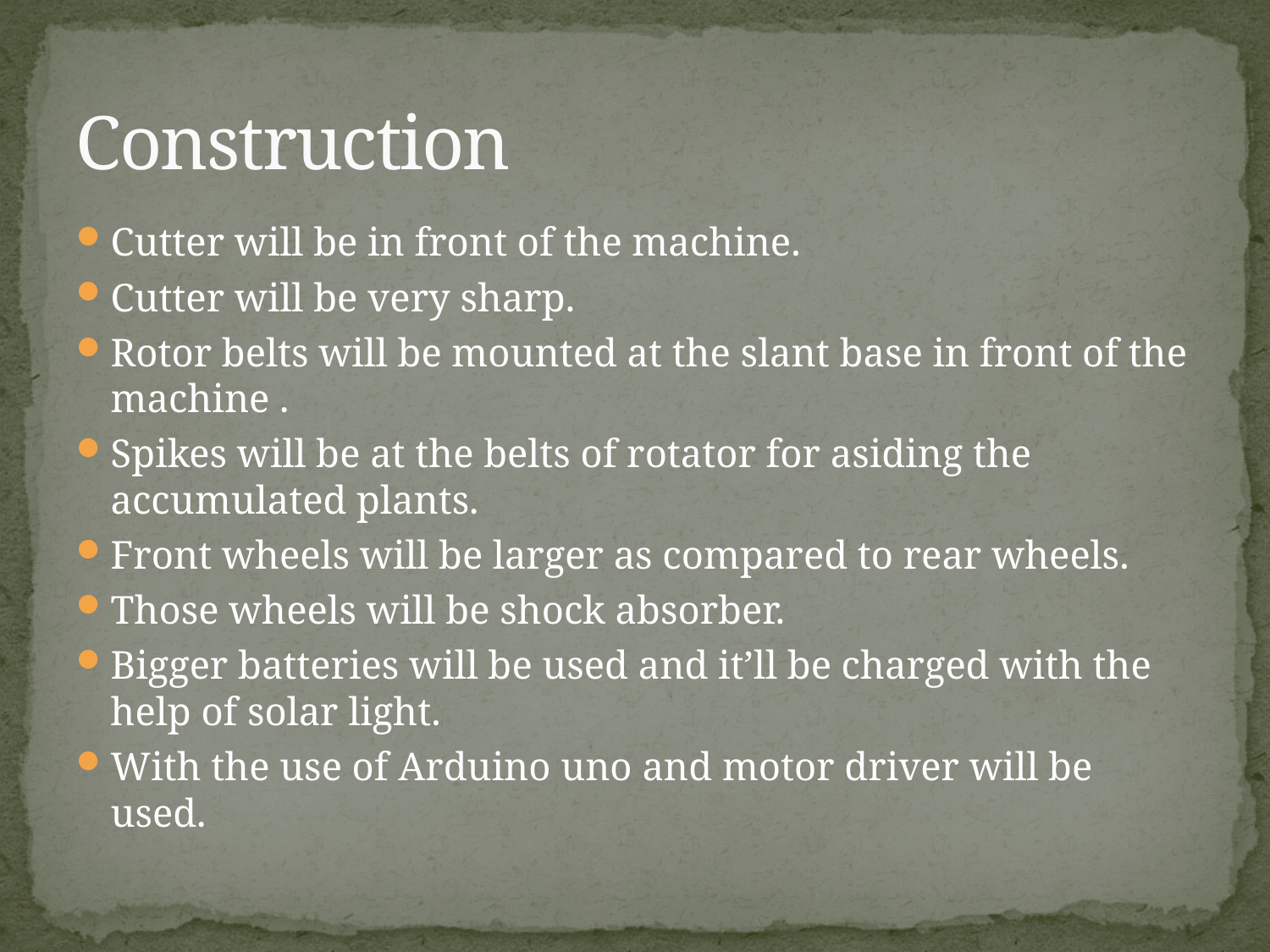

# Construction
Cutter will be in front of the machine.
Cutter will be very sharp.
Rotor belts will be mounted at the slant base in front of the machine .
Spikes will be at the belts of rotator for asiding the accumulated plants.
Front wheels will be larger as compared to rear wheels.
Those wheels will be shock absorber.
Bigger batteries will be used and it’ll be charged with the help of solar light.
With the use of Arduino uno and motor driver will be used.